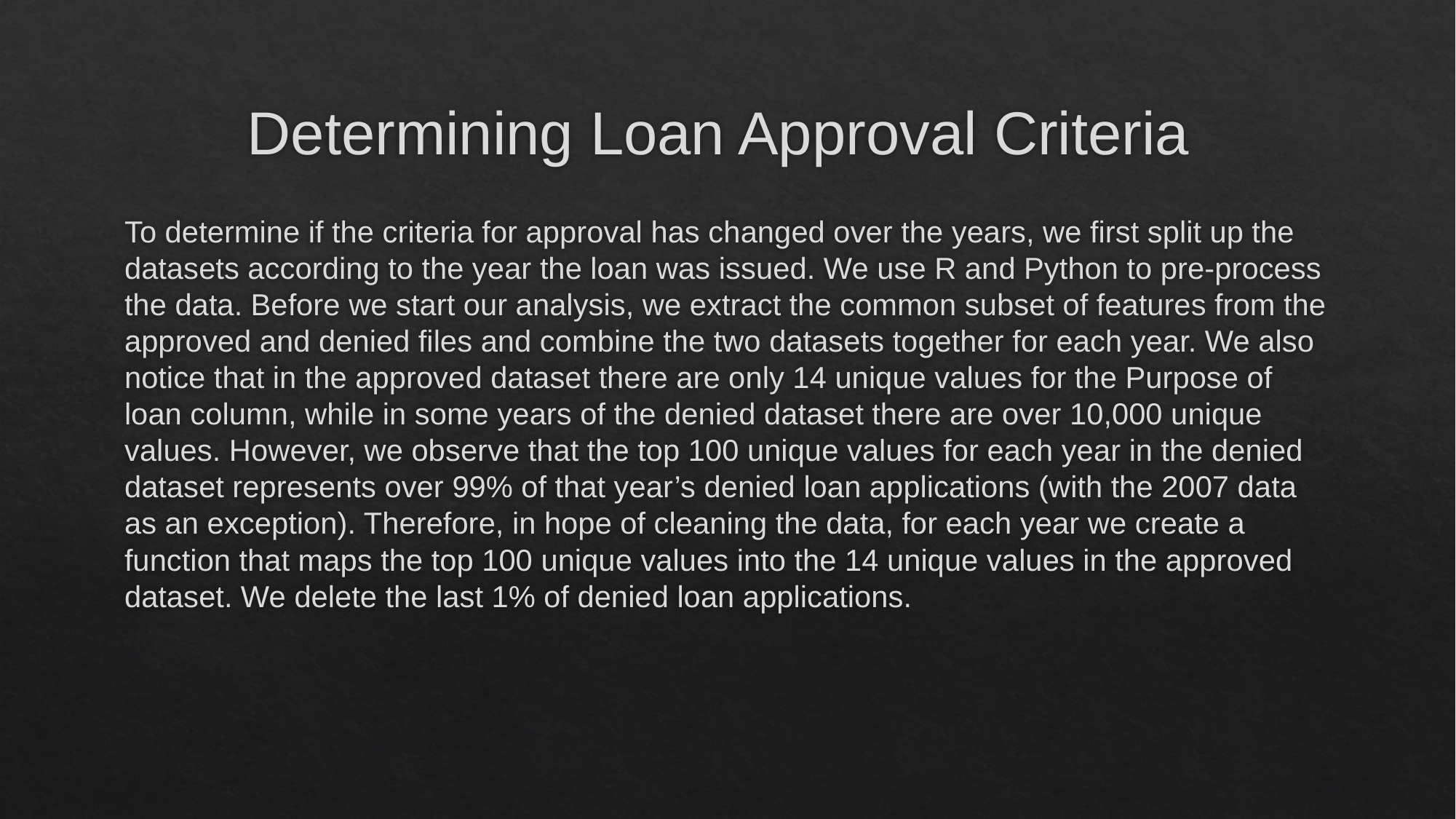

# Determining Loan Approval Criteria
To determine if the criteria for approval has changed over the years, we first split up the datasets according to the year the loan was issued. We use R and Python to pre-process the data. Before we start our analysis, we extract the common subset of features from the approved and denied files and combine the two datasets together for each year. We also notice that in the approved dataset there are only 14 unique values for the Purpose of loan column, while in some years of the denied dataset there are over 10,000 unique values. However, we observe that the top 100 unique values for each year in the denied dataset represents over 99% of that year’s denied loan applications (with the 2007 data as an exception). Therefore, in hope of cleaning the data, for each year we create a function that maps the top 100 unique values into the 14 unique values in the approved dataset. We delete the last 1% of denied loan applications.